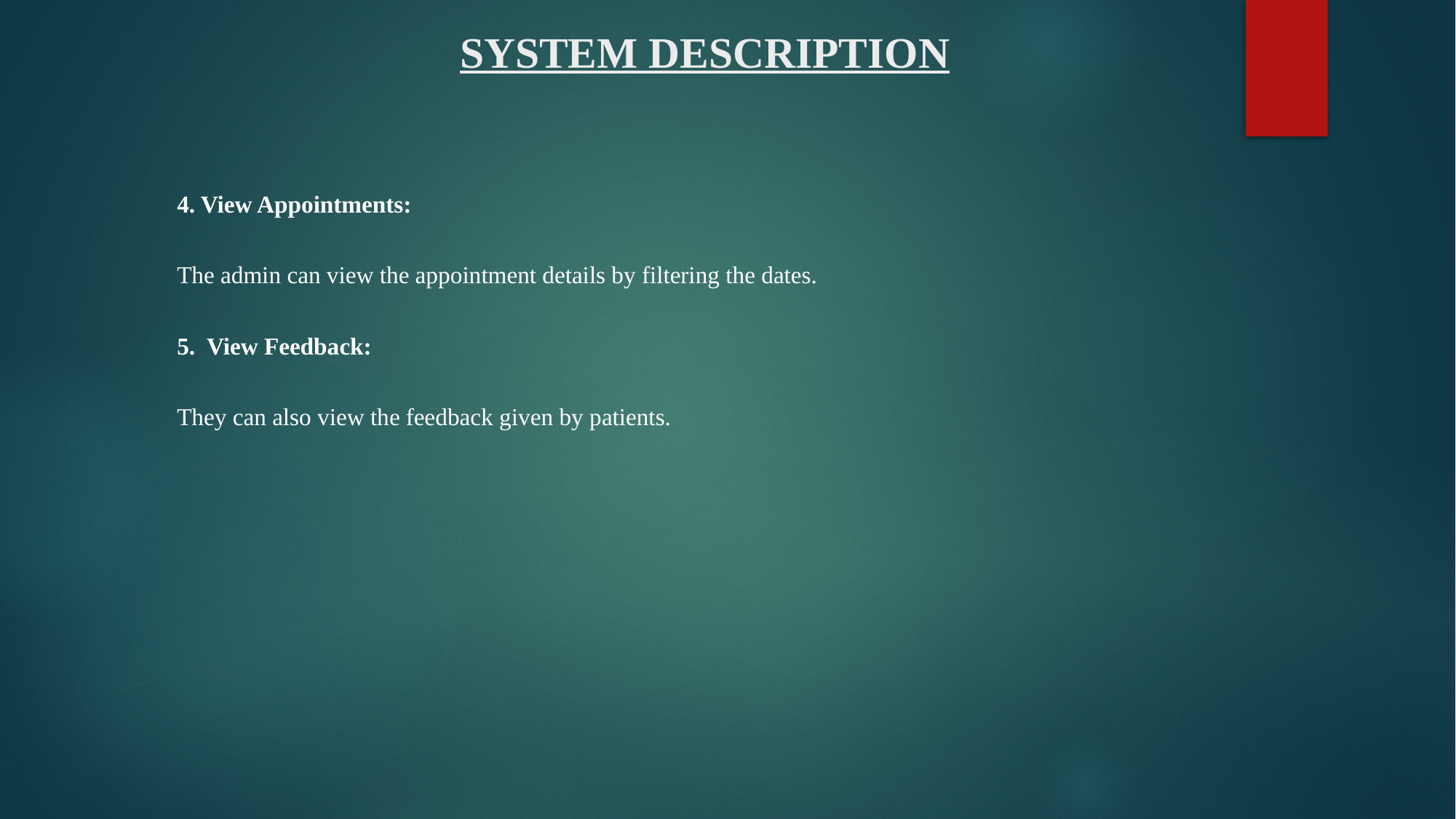

# SYSTEM DESCRIPTION
4. View Appointments:
The admin can view the appointment details by filtering the dates.
5.  View Feedback:
They can also view the feedback given by patients.